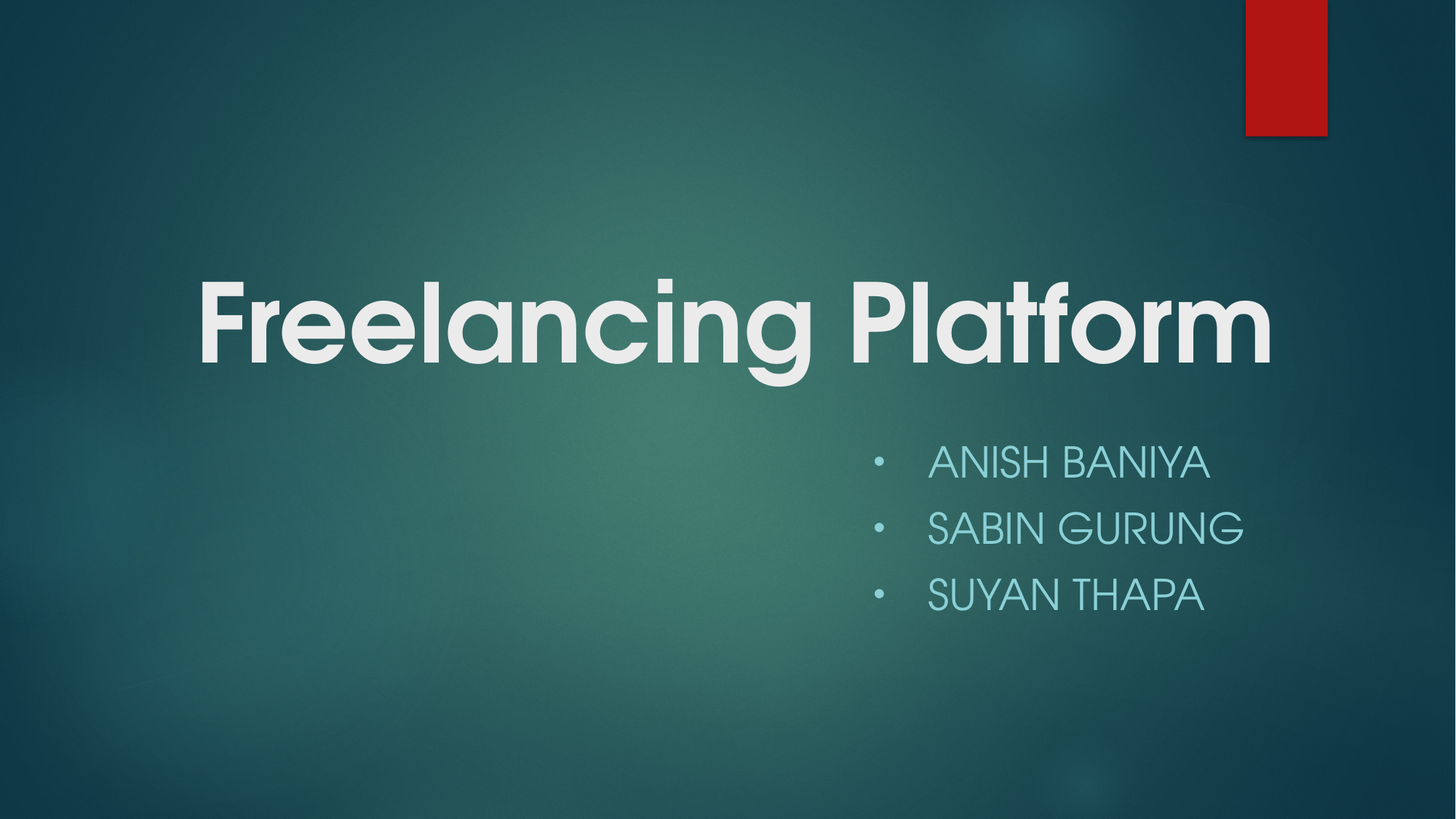

# Freelancing Platform
Anish Baniya
Sabin Gurung
Suyan Thapa